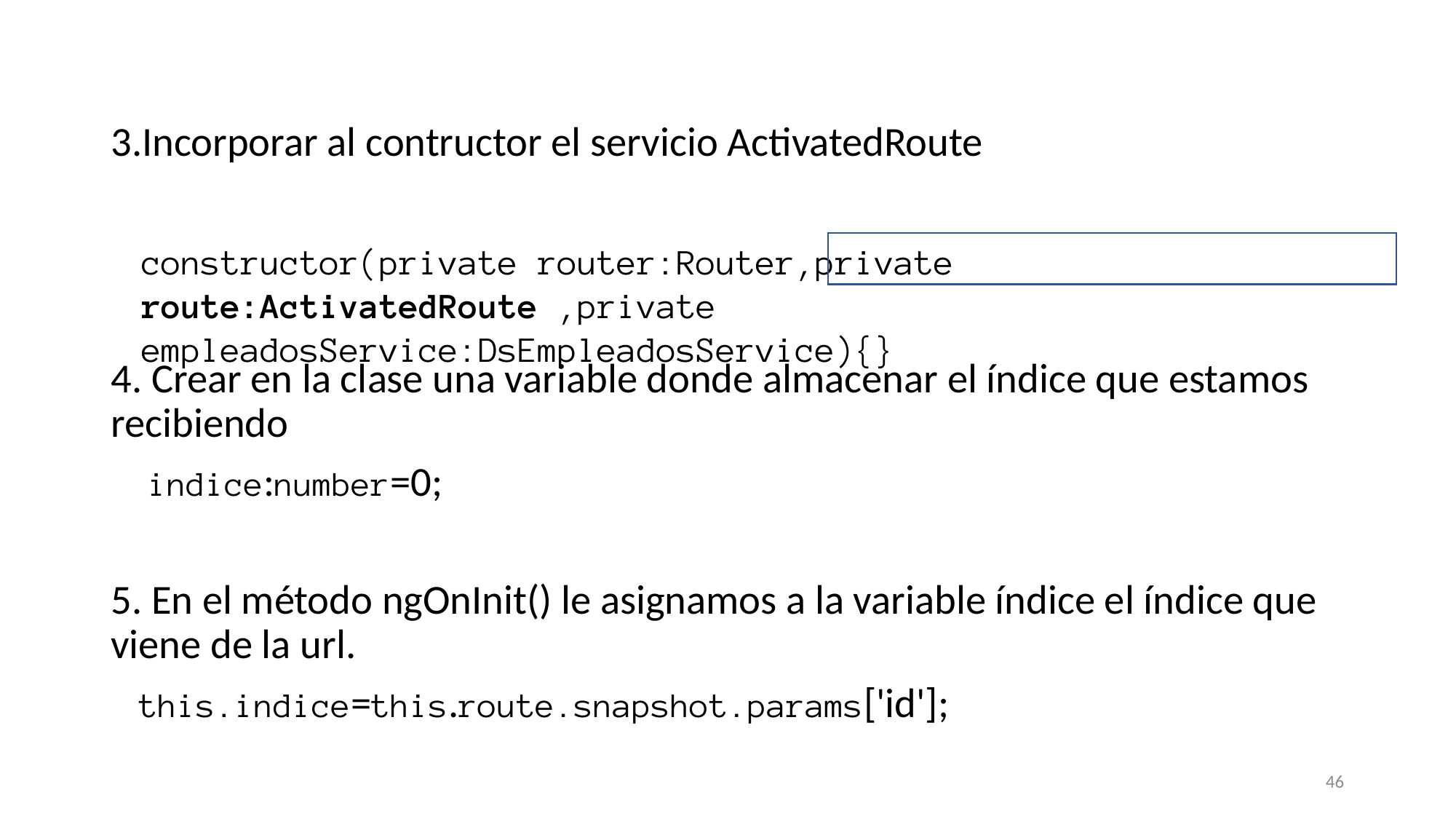

3.Incorporar al contructor el servicio ActivatedRoute

4. Crear en la clase una variable donde almacenar el índice que estamos recibiendo
    indice:number=0;

5. En el método ngOnInit() le asignamos a la variable índice el índice que viene de la url.
   this.indice=this.route.snapshot.params['id'];

constructor(private router:Router,private route:ActivatedRoute ,private empleadosService:DsEmpleadosService){}

46